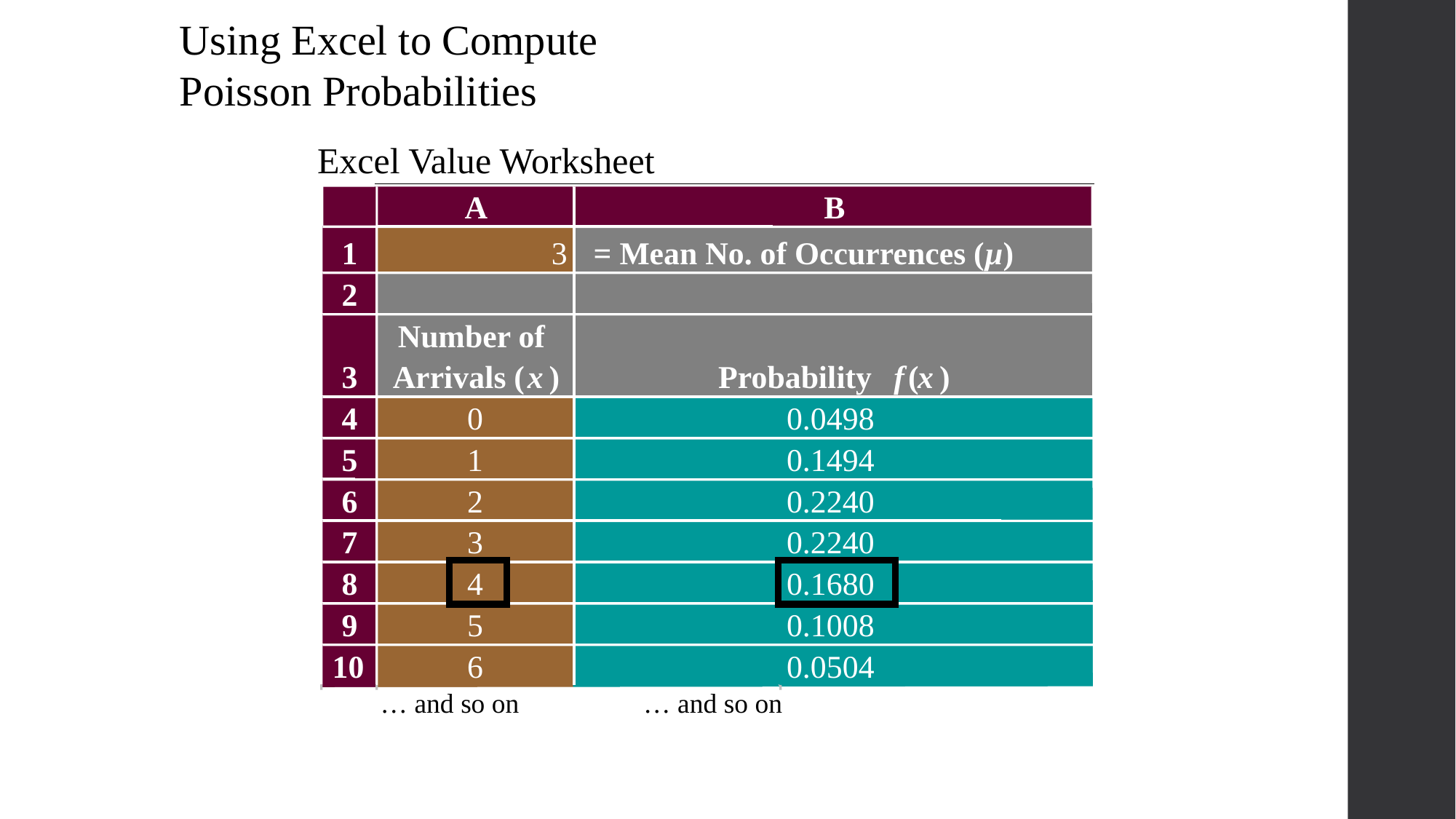

Using Excel to Compute
Poisson Probabilities
     Excel Value Worksheet

A

B

1
3
 = Mean No. of Occurrences (µ)

2

Number of
3
Arrivals (
x
)
Probability
f
(
x
)

4
0
0.0498

5
1
0.1494

6
2
0.2240

7
3
0.2240

8
4
0.1680

9
5
0.1008

10
6
0.0504

… and so on                  … and so on